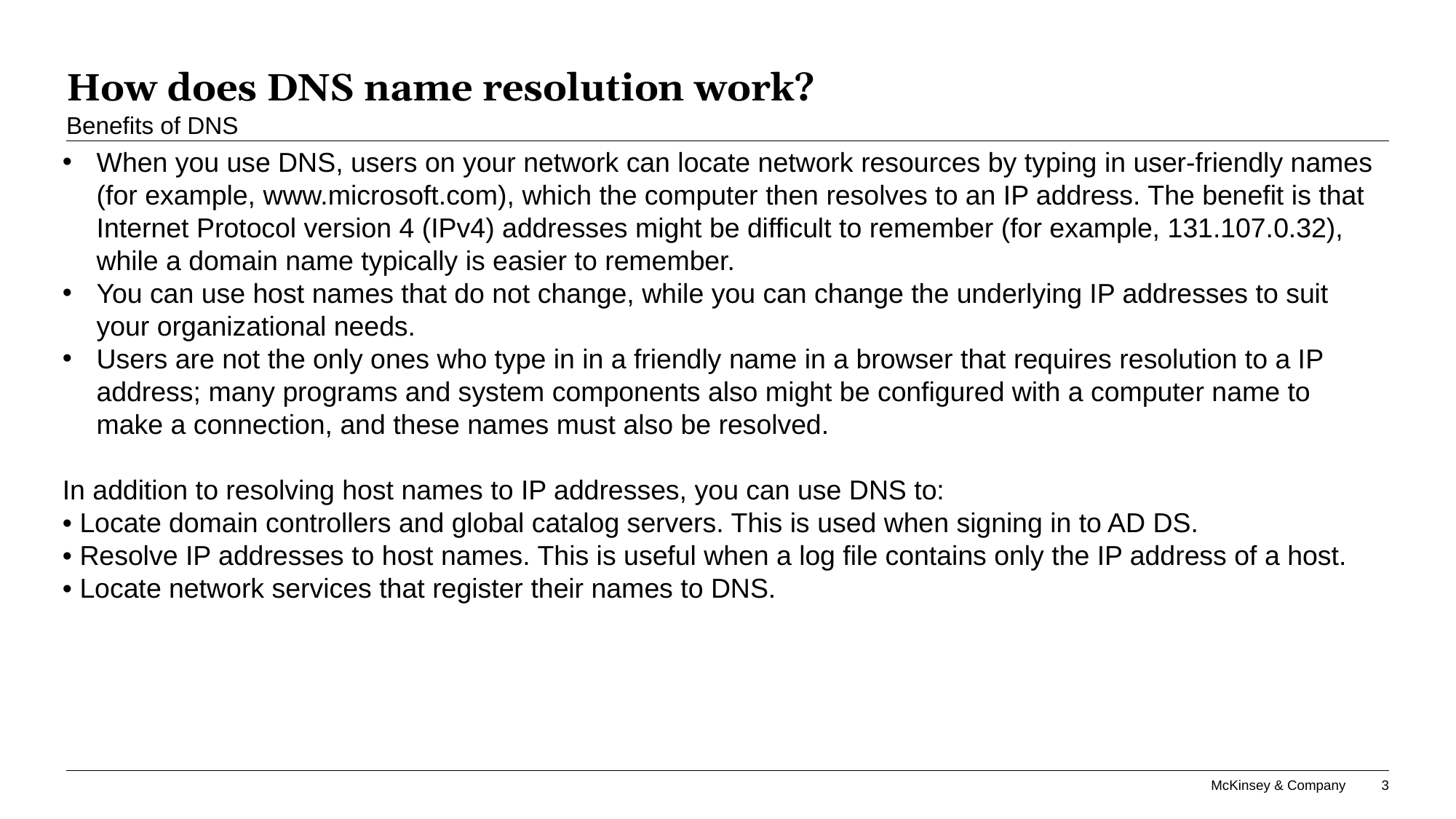

# How does DNS name resolution work?
Benefits of DNS
When you use DNS, users on your network can locate network resources by typing in user-friendly names (for example, www.microsoft.com), which the computer then resolves to an IP address. The benefit is that Internet Protocol version 4 (IPv4) addresses might be difficult to remember (for example, 131.107.0.32), while a domain name typically is easier to remember.
You can use host names that do not change, while you can change the underlying IP addresses to suit your organizational needs.
Users are not the only ones who type in in a friendly name in a browser that requires resolution to a IP address; many programs and system components also might be configured with a computer name to make a connection, and these names must also be resolved.

In addition to resolving host names to IP addresses, you can use DNS to:
• Locate domain controllers and global catalog servers. This is used when signing in to AD DS.
• Resolve IP addresses to host names. This is useful when a log file contains only the IP address of a host.
• Locate network services that register their names to DNS.